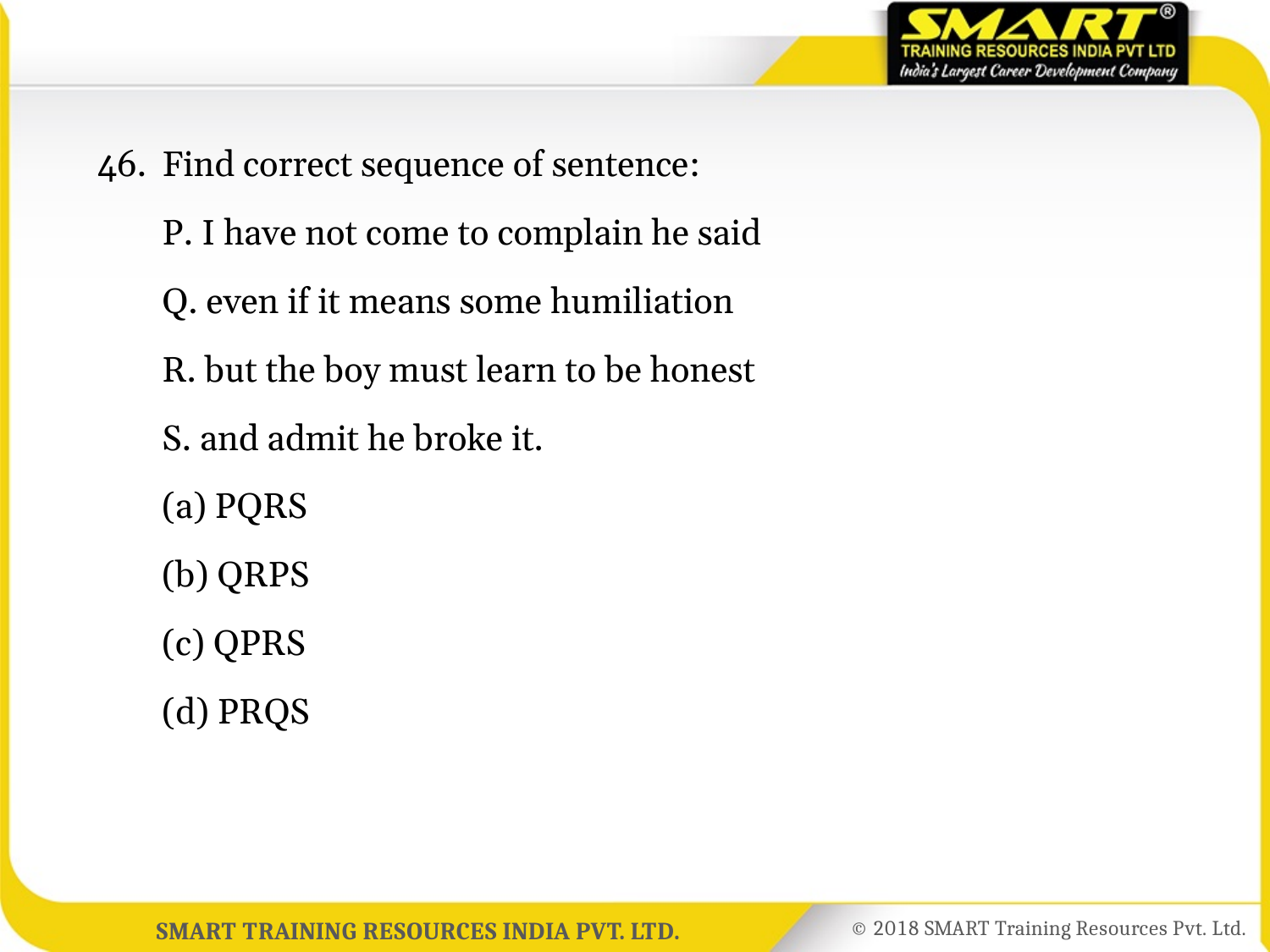

46.	Find correct sequence of sentence:
	P. I have not come to complain he said
	Q. even if it means some humiliation
	R. but the boy must learn to be honest
	S. and admit he broke it.
	(a) PQRS
	(b) QRPS
	(c) QPRS
	(d) PRQS